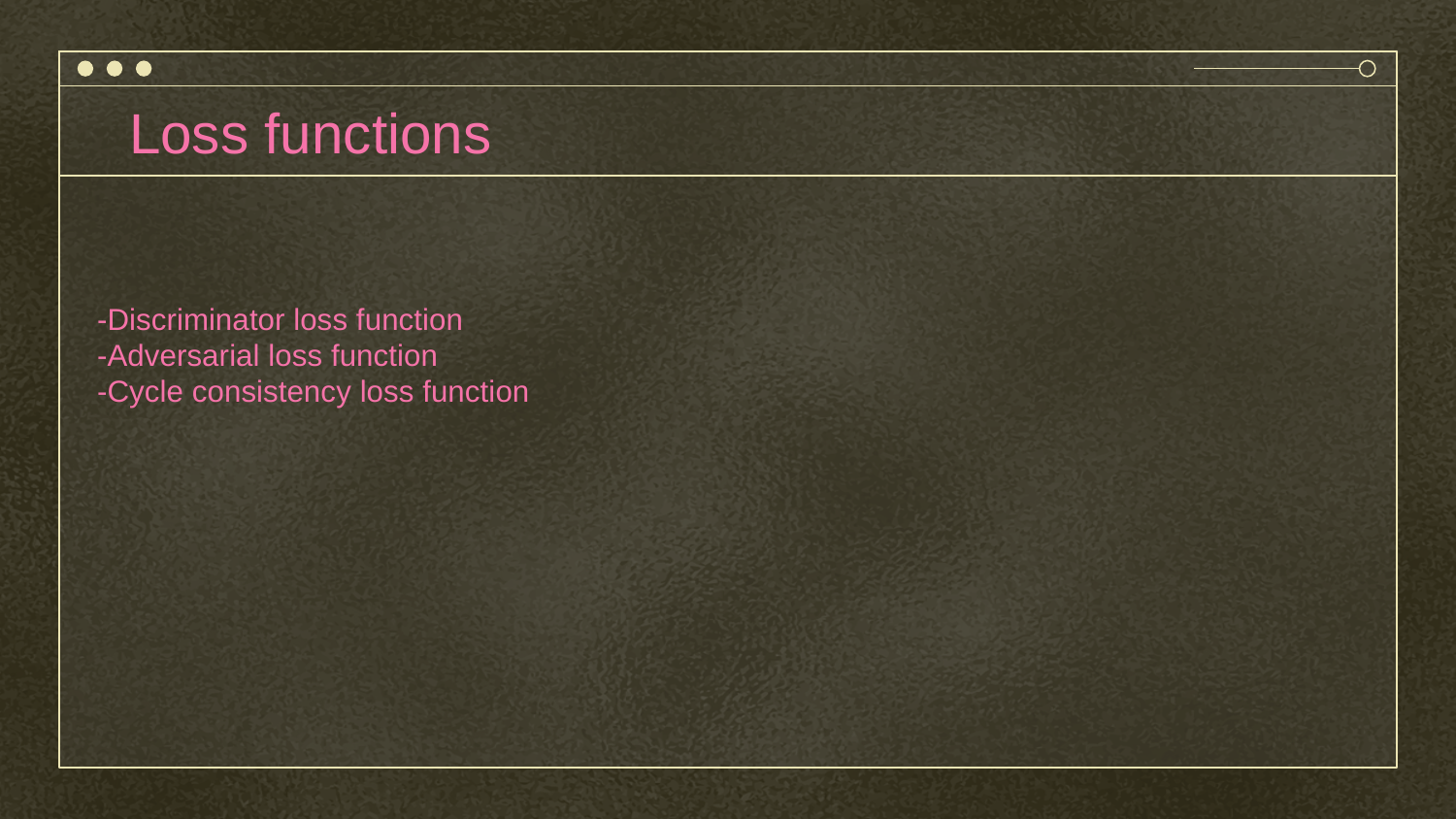

# Loss functions

-Discriminator loss function
-Adversarial loss function
-Cycle consistency loss function